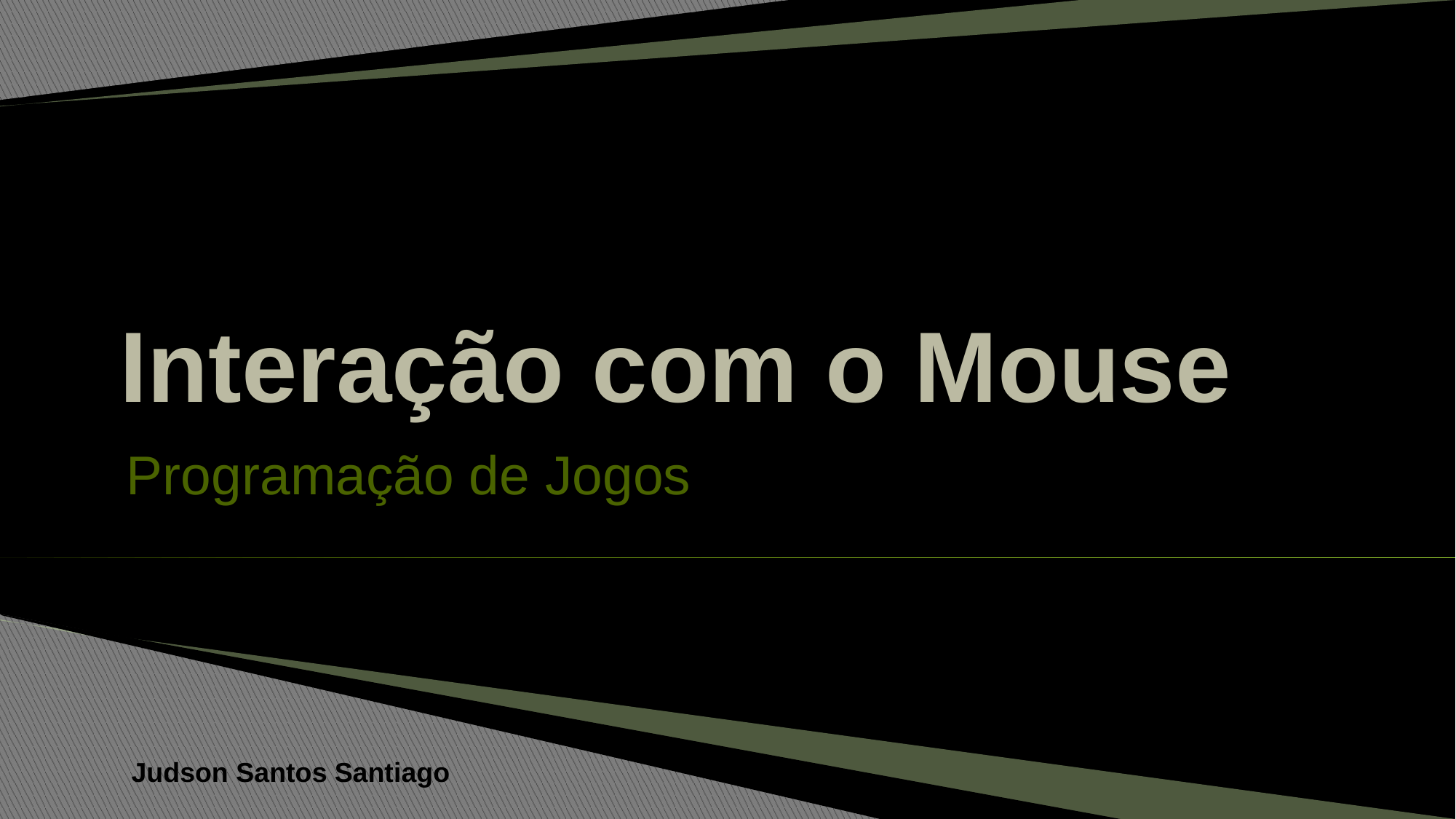

# Interação com o Mouse
Programação de Jogos